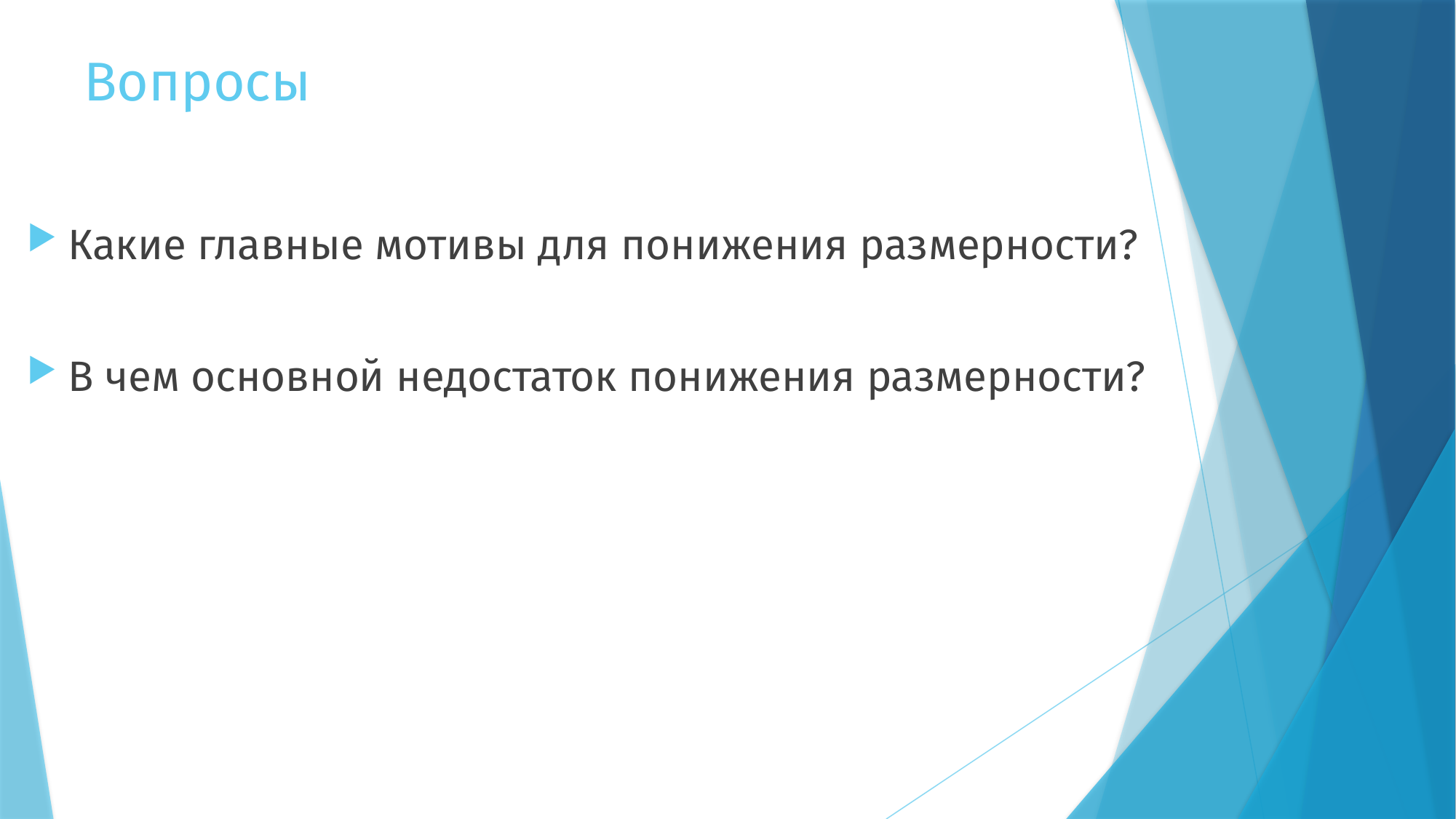

# Вопросы
Какие главные мотивы для понижения размерности?

В чем основной недостаток понижения размерности?